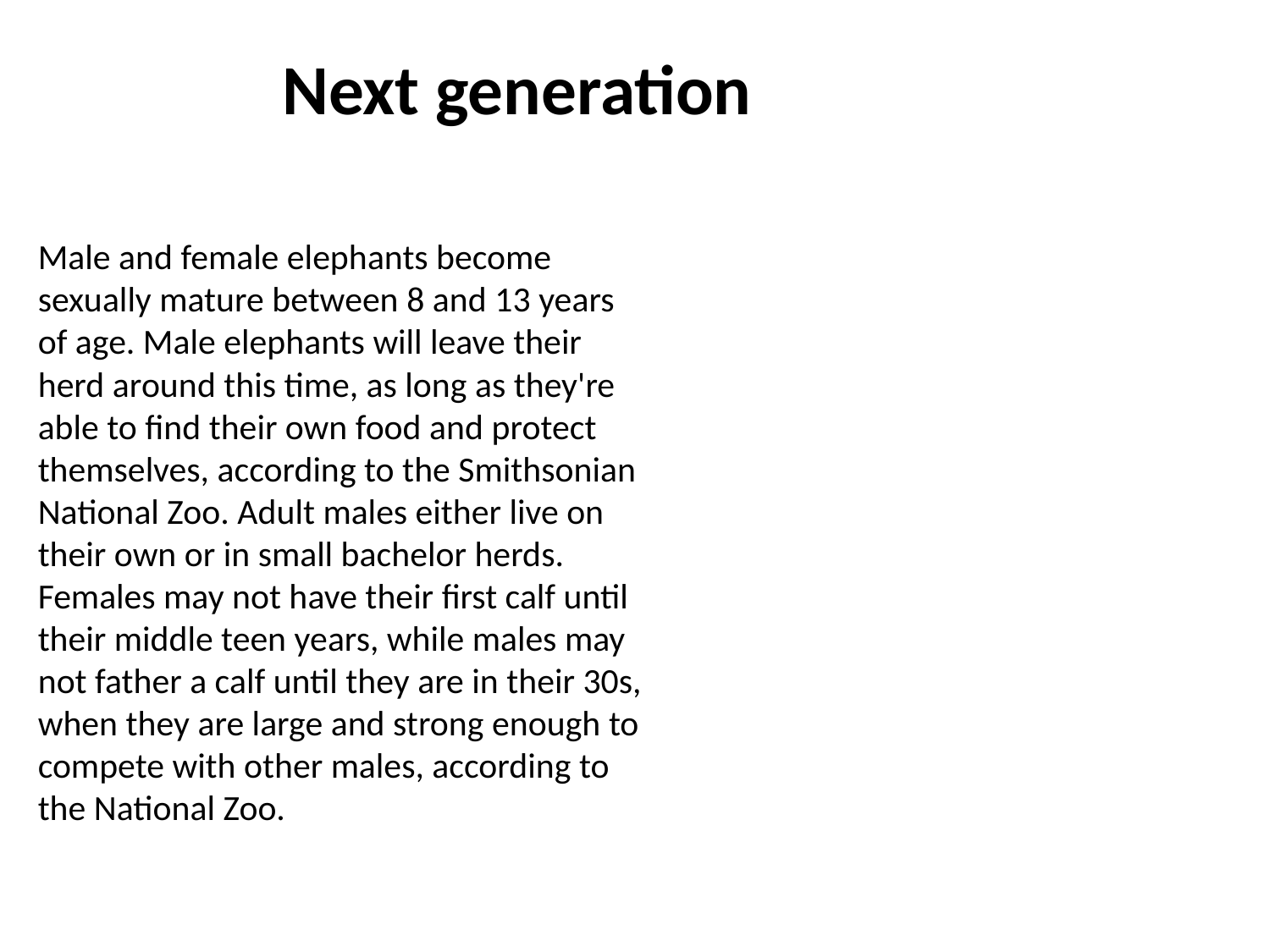

Next generation

Male and female elephants become sexually mature between 8 and 13 years of age. Male elephants will leave their herd around this time, as long as they're able to find their own food and protect themselves, according to the Smithsonian National Zoo. Adult males either live on their own or in small bachelor herds.
Females may not have their first calf until their middle teen years, while males may not father a calf until they are in their 30s, when they are large and strong enough to compete with other males, according to the National Zoo.